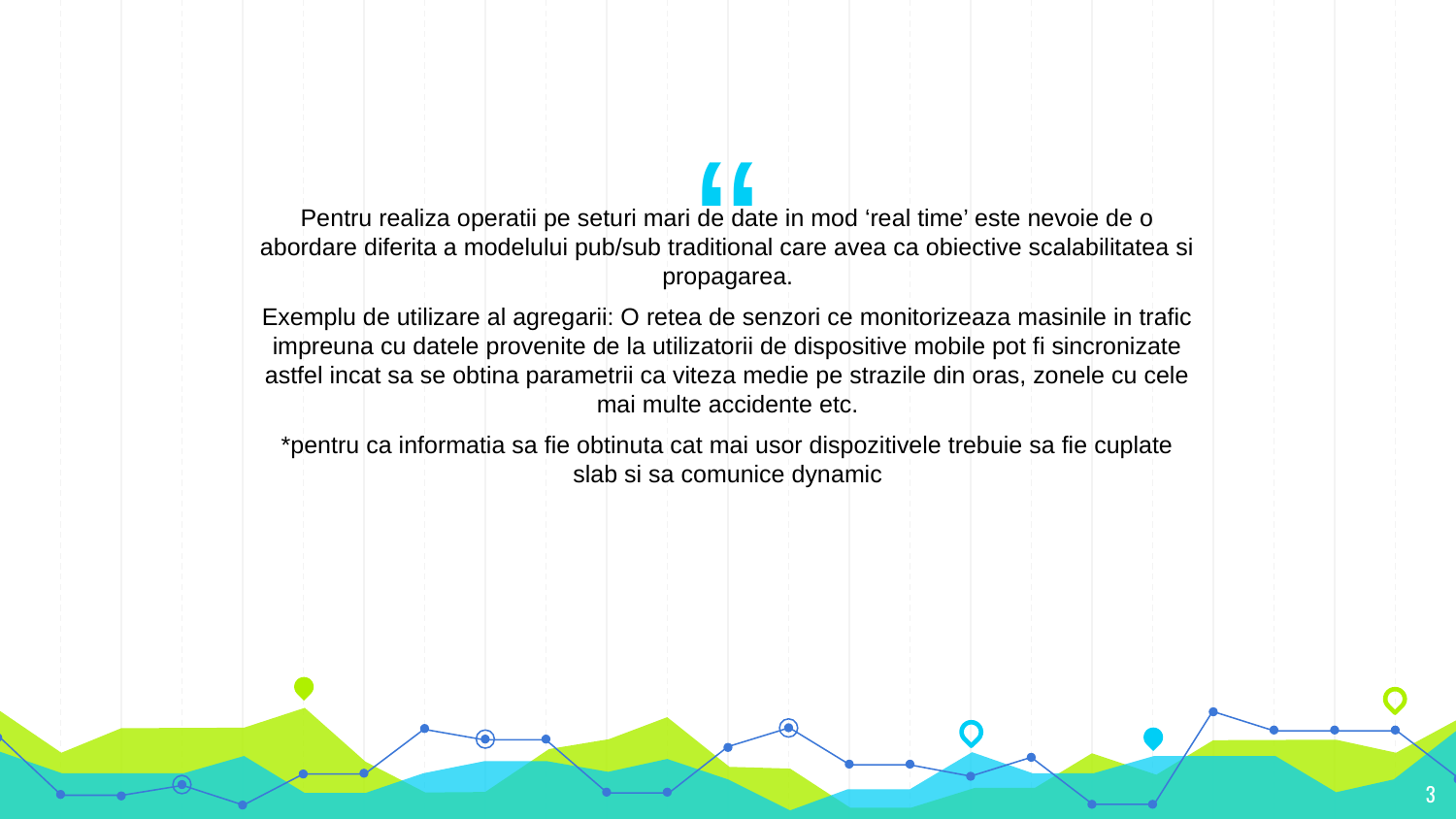

Pentru realiza operatii pe seturi mari de date in mod ‘real time’ este nevoie de o abordare diferita a modelului pub/sub traditional care avea ca obiective scalabilitatea si propagarea.
Exemplu de utilizare al agregarii: O retea de senzori ce monitorizeaza masinile in trafic impreuna cu datele provenite de la utilizatorii de dispositive mobile pot fi sincronizate astfel incat sa se obtina parametrii ca viteza medie pe strazile din oras, zonele cu cele mai multe accidente etc.
*pentru ca informatia sa fie obtinuta cat mai usor dispozitivele trebuie sa fie cuplate slab si sa comunice dynamic
3